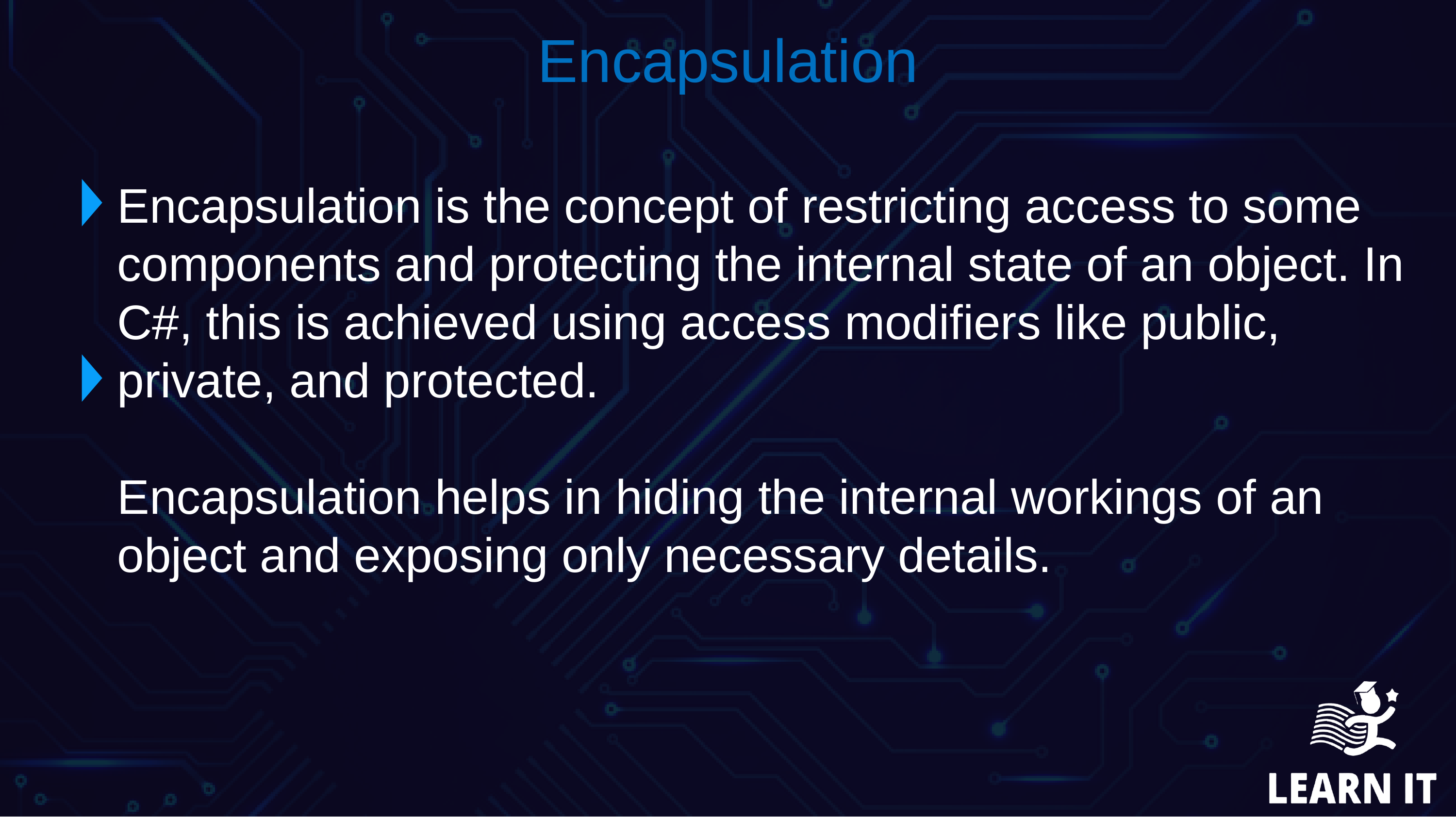

Encapsulation
Encapsulation is the concept of restricting access to some components and protecting the internal state of an object. In C#, this is achieved using access modifiers like public, private, and protected.

Encapsulation helps in hiding the internal workings of an object and exposing only necessary details.